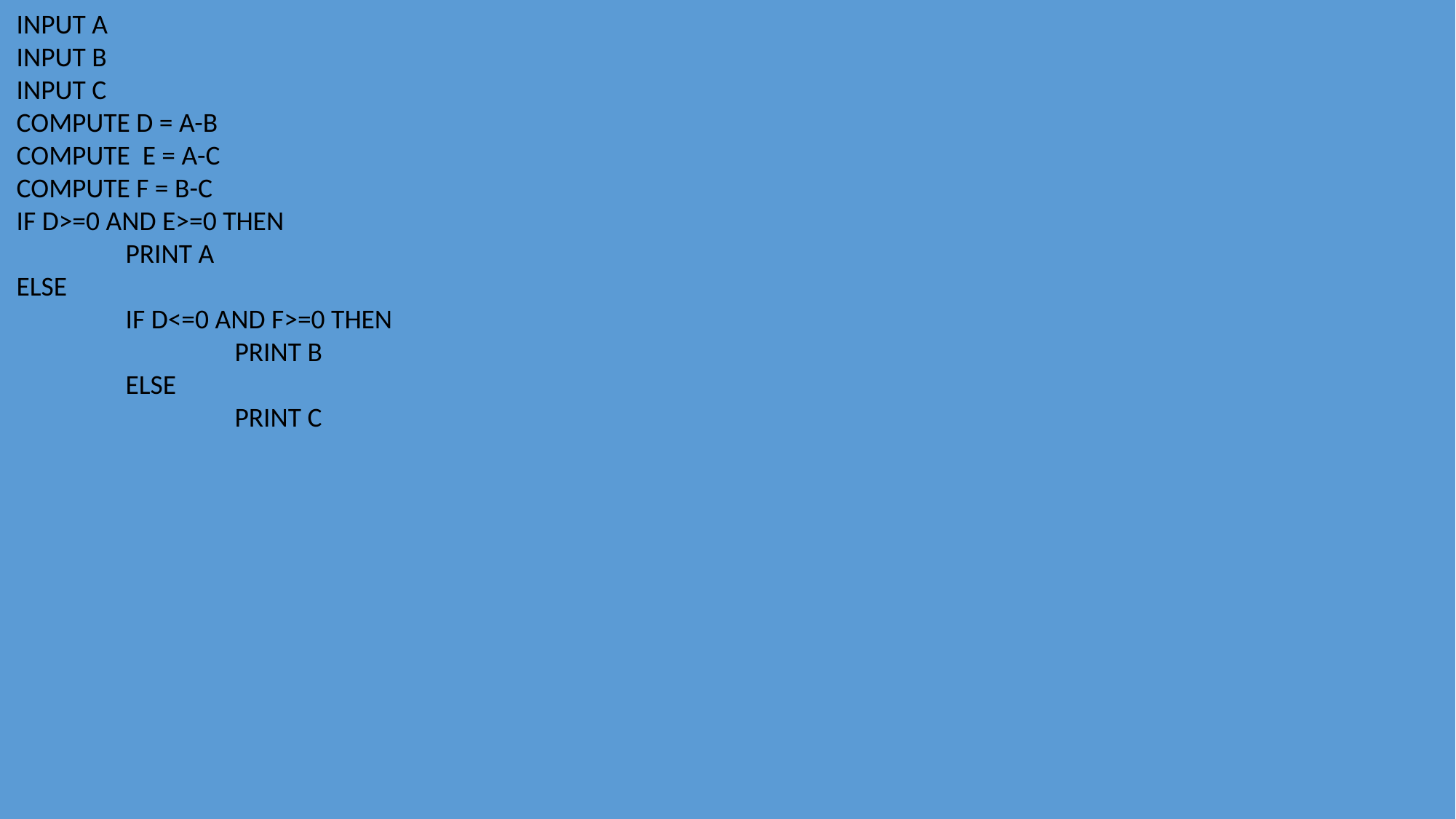

INPUT A
INPUT B
INPUT C
COMPUTE D = A-B
COMPUTE  E = A-C
COMPUTE F = B-C
IF D>=0 AND E>=0 THEN
	PRINT A
ELSE
	IF D<=0 AND F>=0 THEN
		PRINT B
	ELSE
		PRINT C